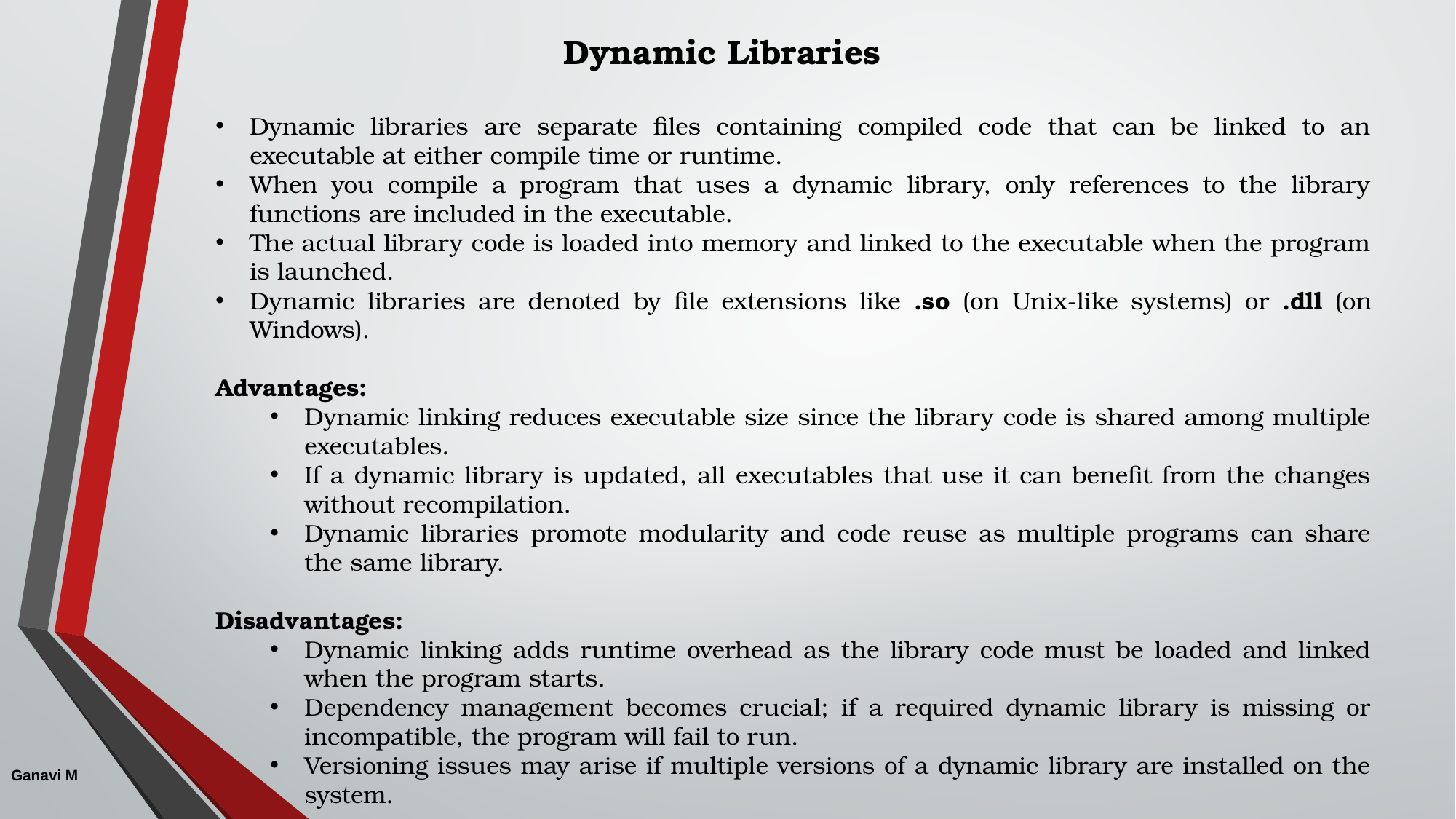

Dynamic Libraries

Dynamic libraries are separate files containing compiled code that can be linked to an executable at either compile time or runtime.
When you compile a program that uses a dynamic library, only references to the library functions are included in the executable.
The actual library code is loaded into memory and linked to the executable when the program is launched.
Dynamic libraries are denoted by file extensions like .so (on Unix-like systems) or .dll (on Windows).

Advantages:
Dynamic linking reduces executable size since the library code is shared among multiple executables.
If a dynamic library is updated, all executables that use it can benefit from the changes without recompilation.
Dynamic libraries promote modularity and code reuse as multiple programs can share the same library.

Disadvantages:
Dynamic linking adds runtime overhead as the library code must be loaded and linked when the program starts.
Dependency management becomes crucial; if a required dynamic library is missing or incompatible, the program will fail to run.
Versioning issues may arise if multiple versions of a dynamic library are installed on the system.

Ganavi M